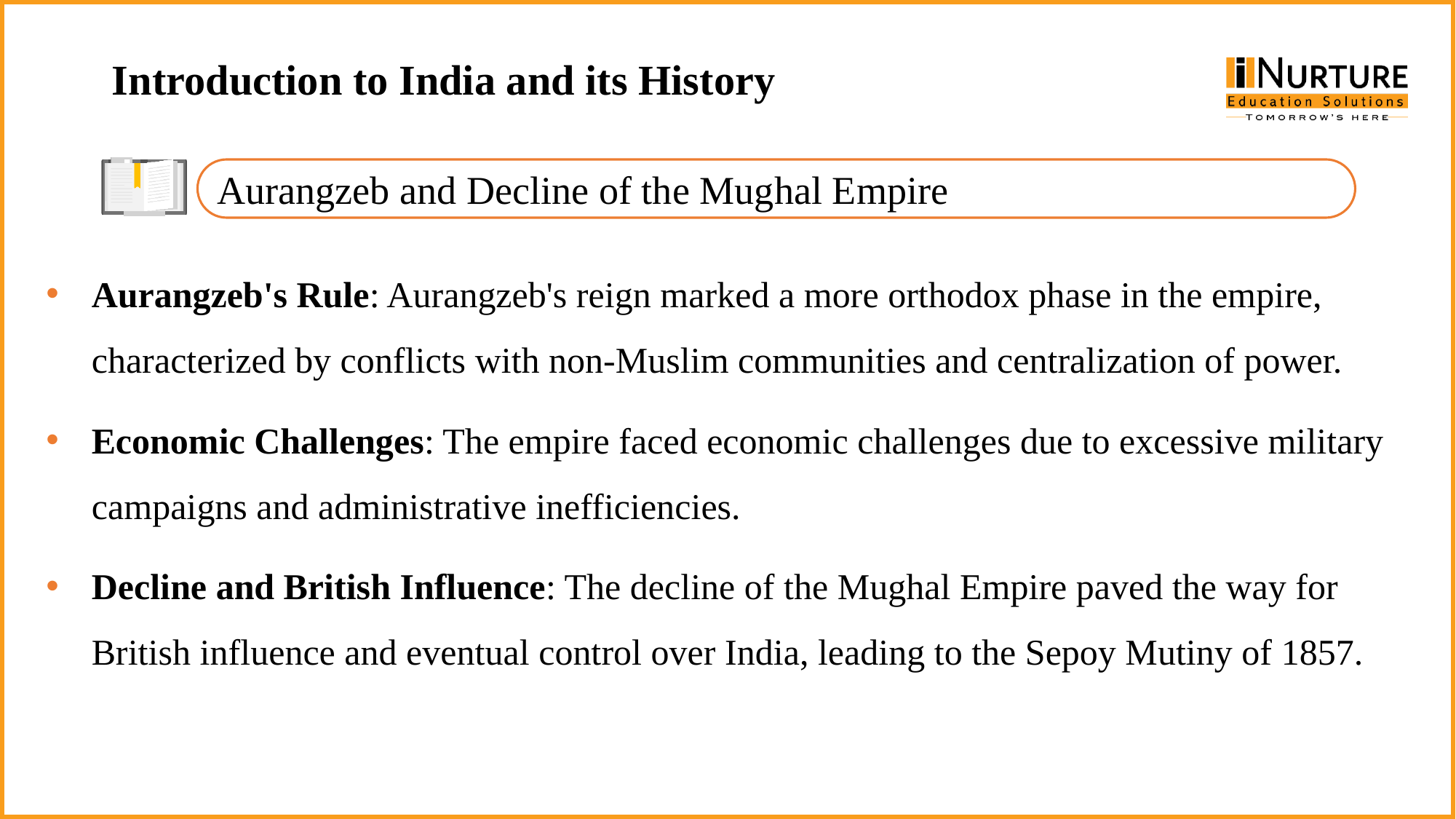

Introduction to India and its History

Aurangzeb and Decline of the Mughal Empire

Aurangzeb's Rule: Aurangzeb's reign marked a more orthodox phase in the empire, characterized by conflicts with non-Muslim communities and centralization of power.
Economic Challenges: The empire faced economic challenges due to excessive military campaigns and administrative inefficiencies.
Decline and British Influence: The decline of the Mughal Empire paved the way for British influence and eventual control over India, leading to the Sepoy Mutiny of 1857.